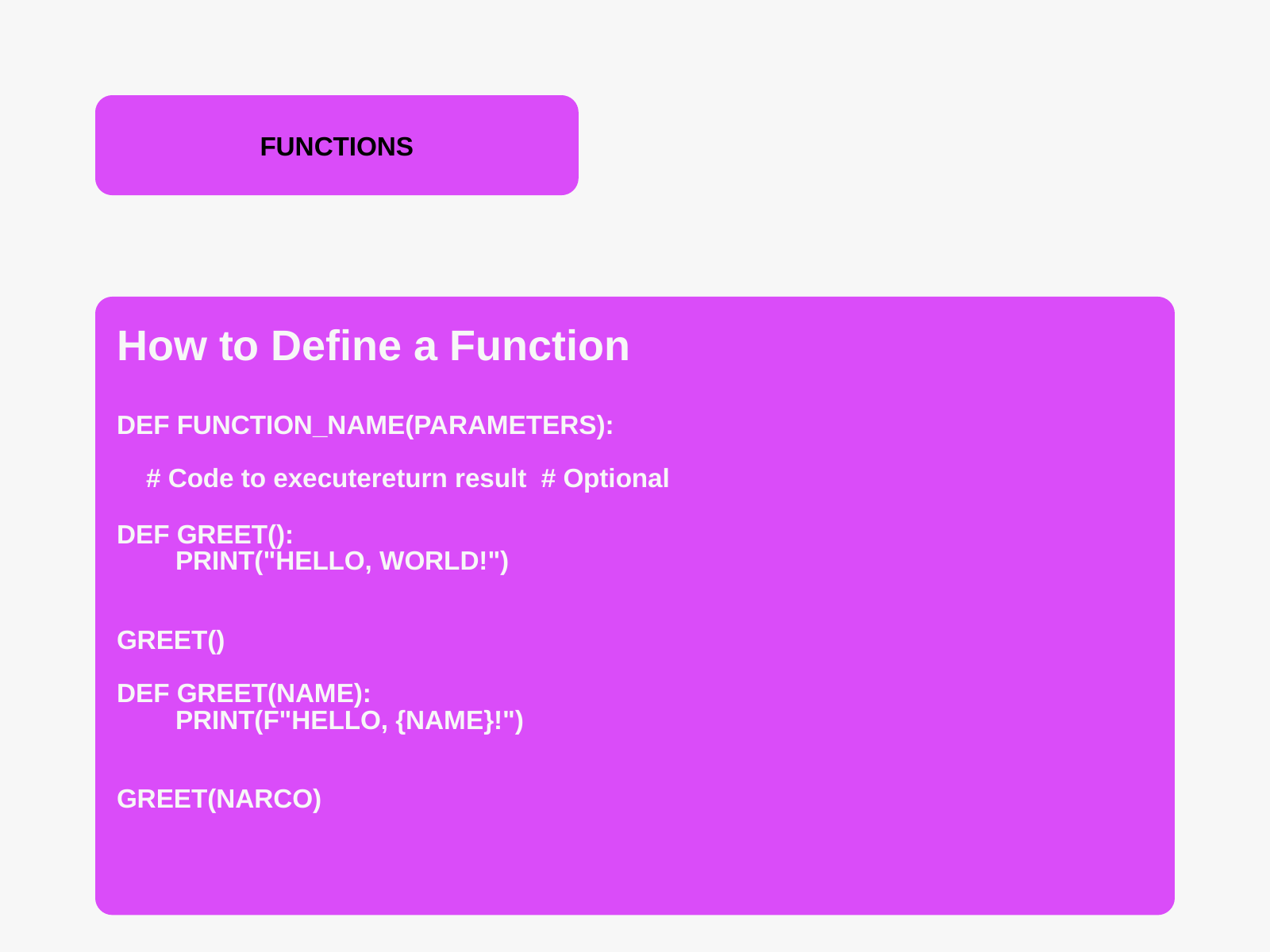

FUNCTIONS

How to Define a Function
DEF FUNCTION_NAME(PARAMETERS):

    # Code to executereturn result  # Optional

DEF GREET():
        PRINT("HELLO, WORLD!")

GREET()
DEF GREET(NAME):
        PRINT(F"HELLO, {NAME}!")

GREET(NARCO)